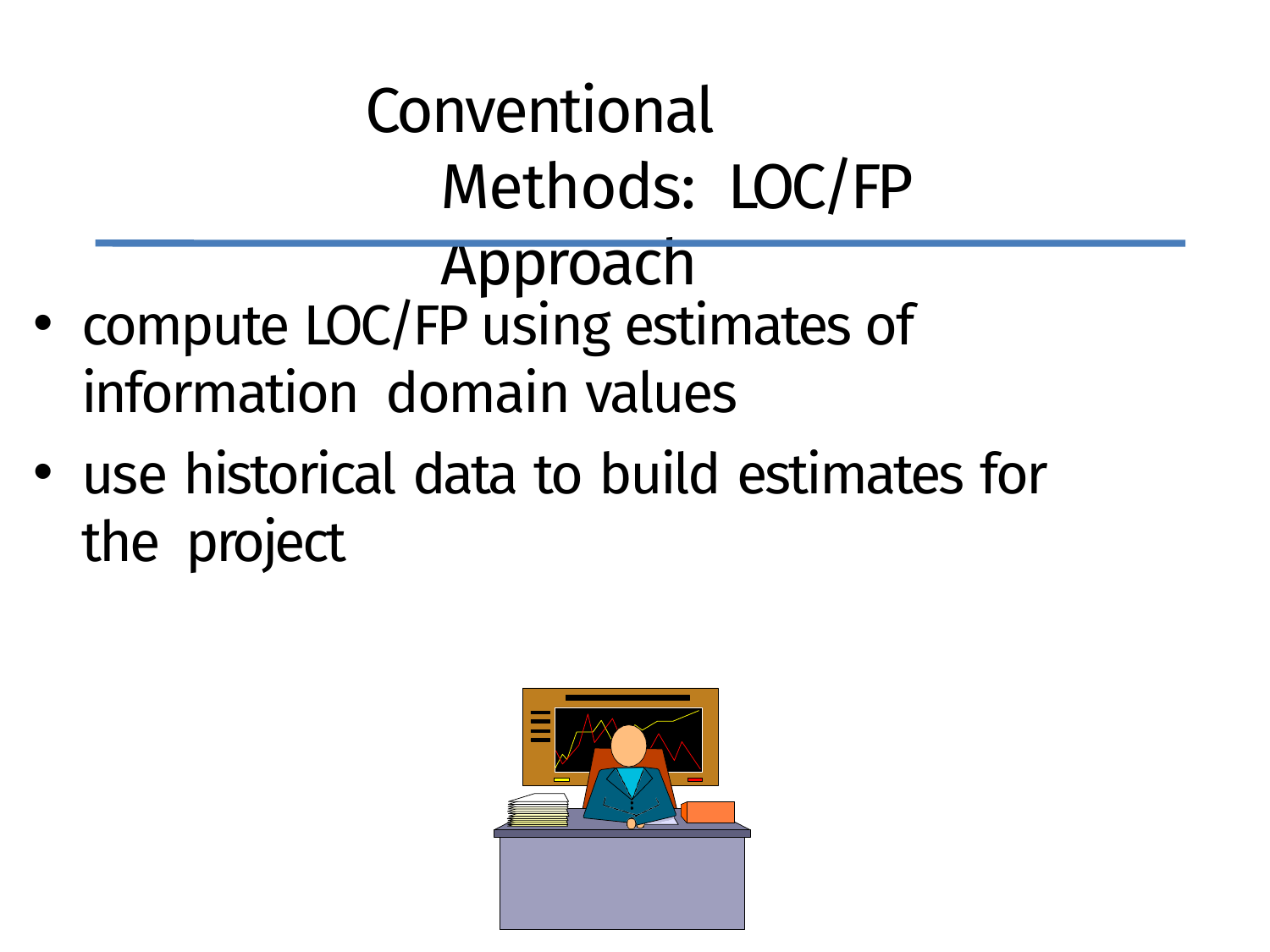

# Conventional Methods:  LOC/FP Approach

compute LOC/FP using estimates of information  domain values
use historical data to build estimates for the  project